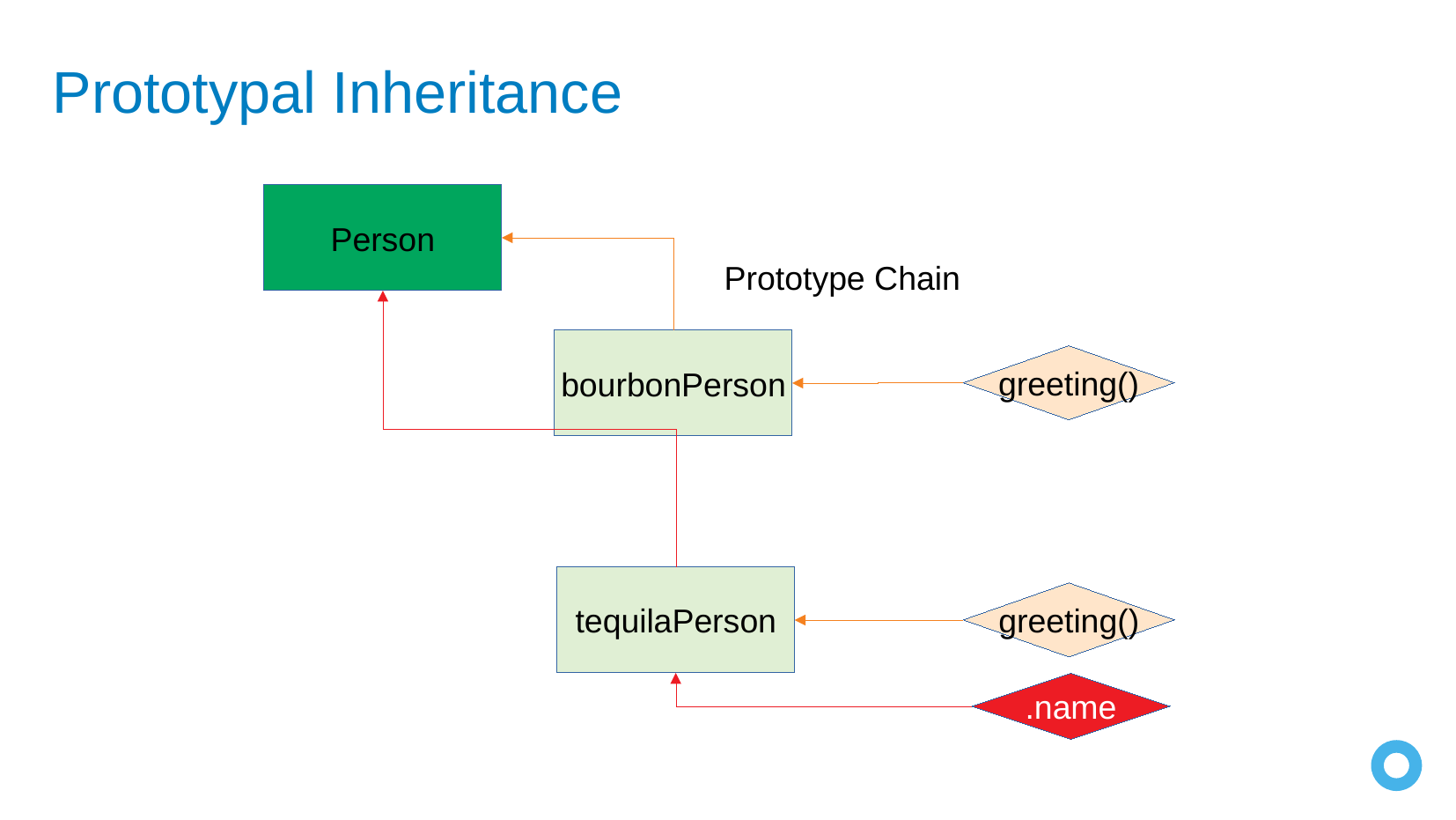

Prototypal Inheritance
Person
Prototype Chain
bourbonPerson
greeting()
tequilaPerson
greeting()
.name